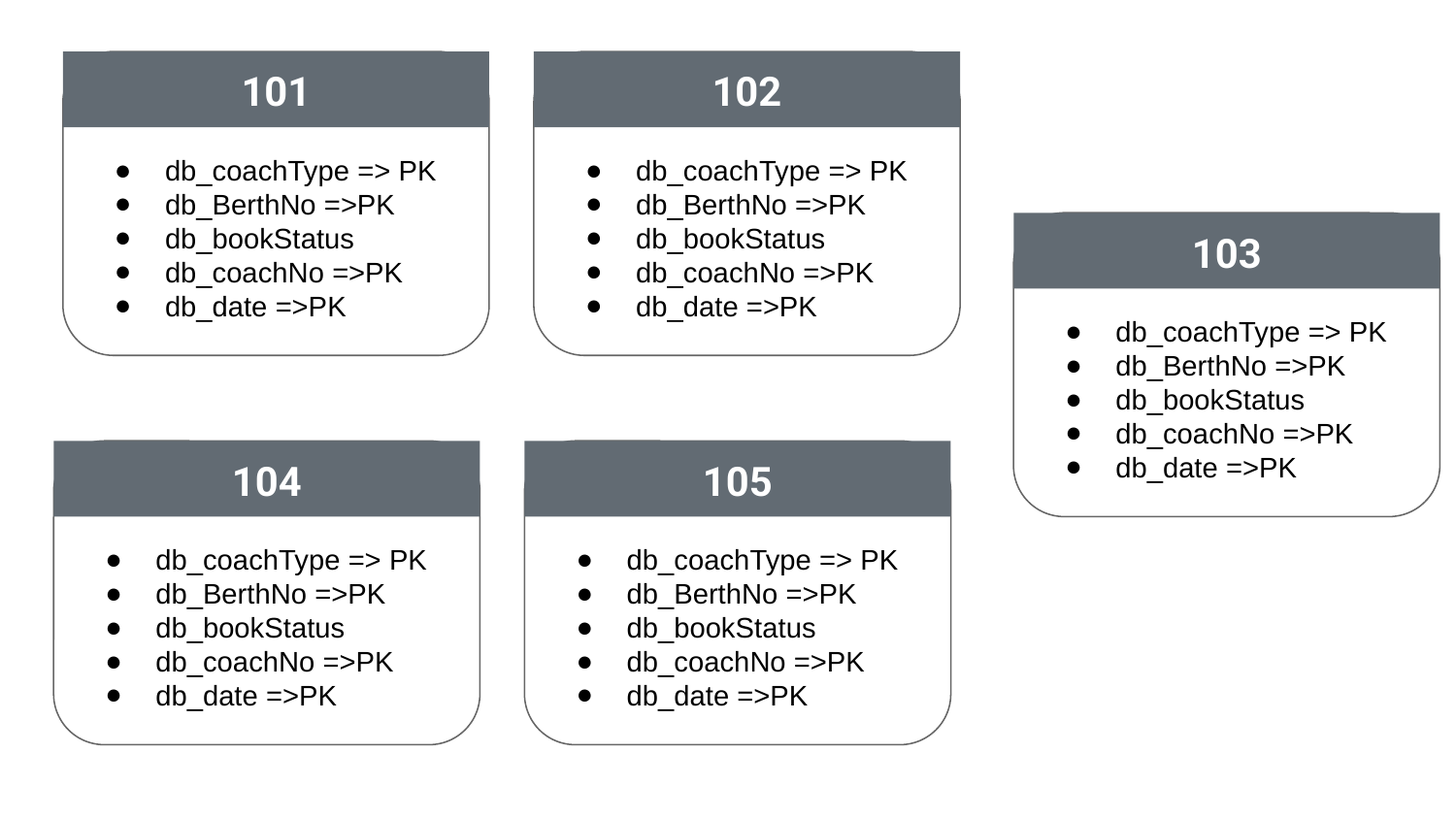

db_coachType => PK
db_BerthNo =>PK
db_bookStatus
db_coachNo =>PK
db_date =>PK
101

db_coachType => PK
db_BerthNo =>PK
db_bookStatus
db_coachNo =>PK
db_date =>PK
102

db_coachType => PK
db_BerthNo =>PK
db_bookStatus
db_coachNo =>PK
db_date =>PK
103

db_coachType => PK
db_BerthNo =>PK
db_bookStatus
db_coachNo =>PK
db_date =>PK
104

db_coachType => PK
db_BerthNo =>PK
db_bookStatus
db_coachNo =>PK
db_date =>PK
105